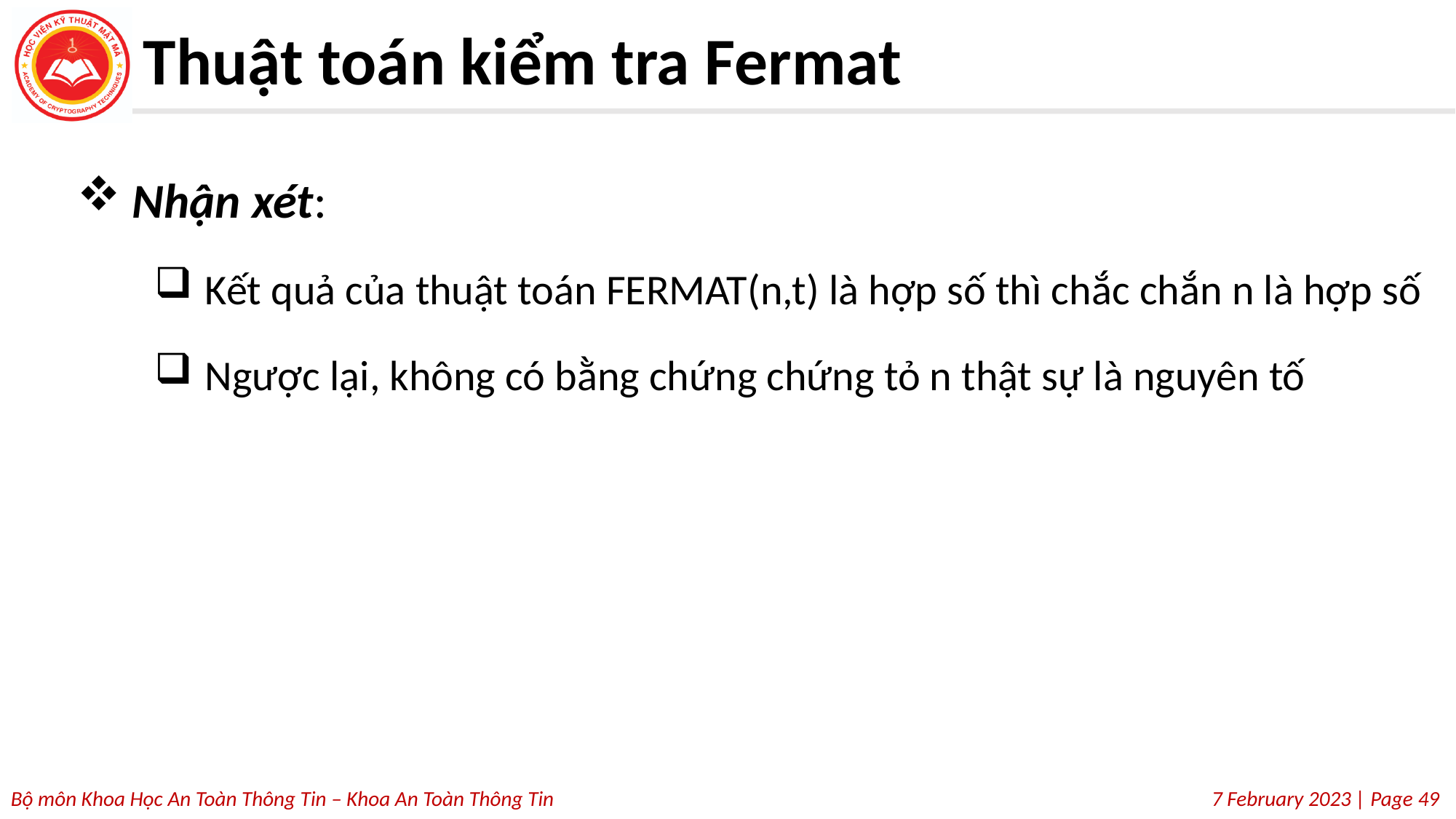

# Thuật toán kiểm tra Fermat
Nhận xét:
Kết quả của thuật toán FERMAT(n,t) là hợp số thì chắc chắn n là hợp số
Ngược lại, không có bằng chứng chứng tỏ n thật sự là nguyên tố